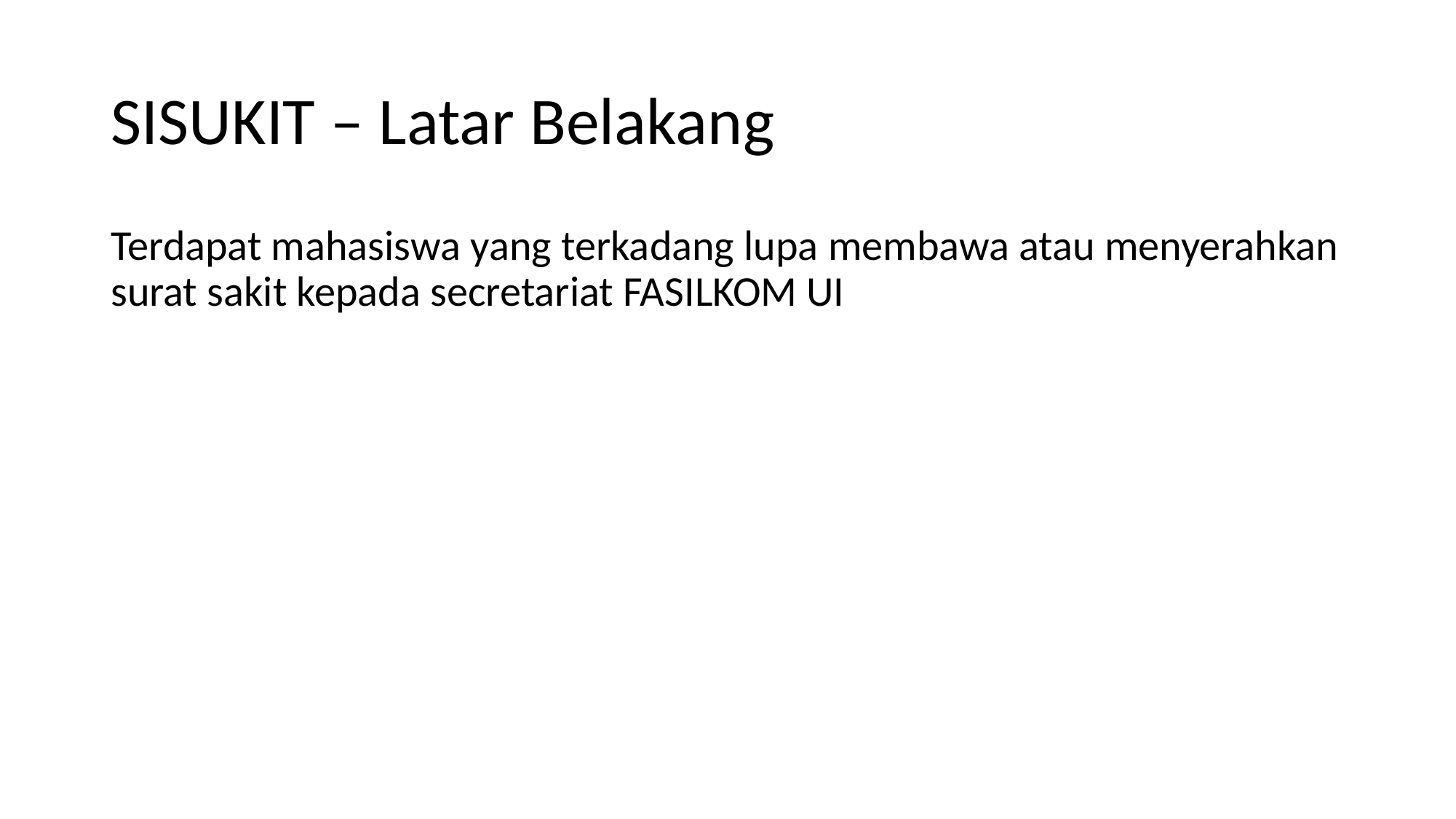

# SISUKIT – Latar Belakang
Terdapat mahasiswa yang terkadang lupa membawa atau menyerahkan surat sakit kepada secretariat FASILKOM UI